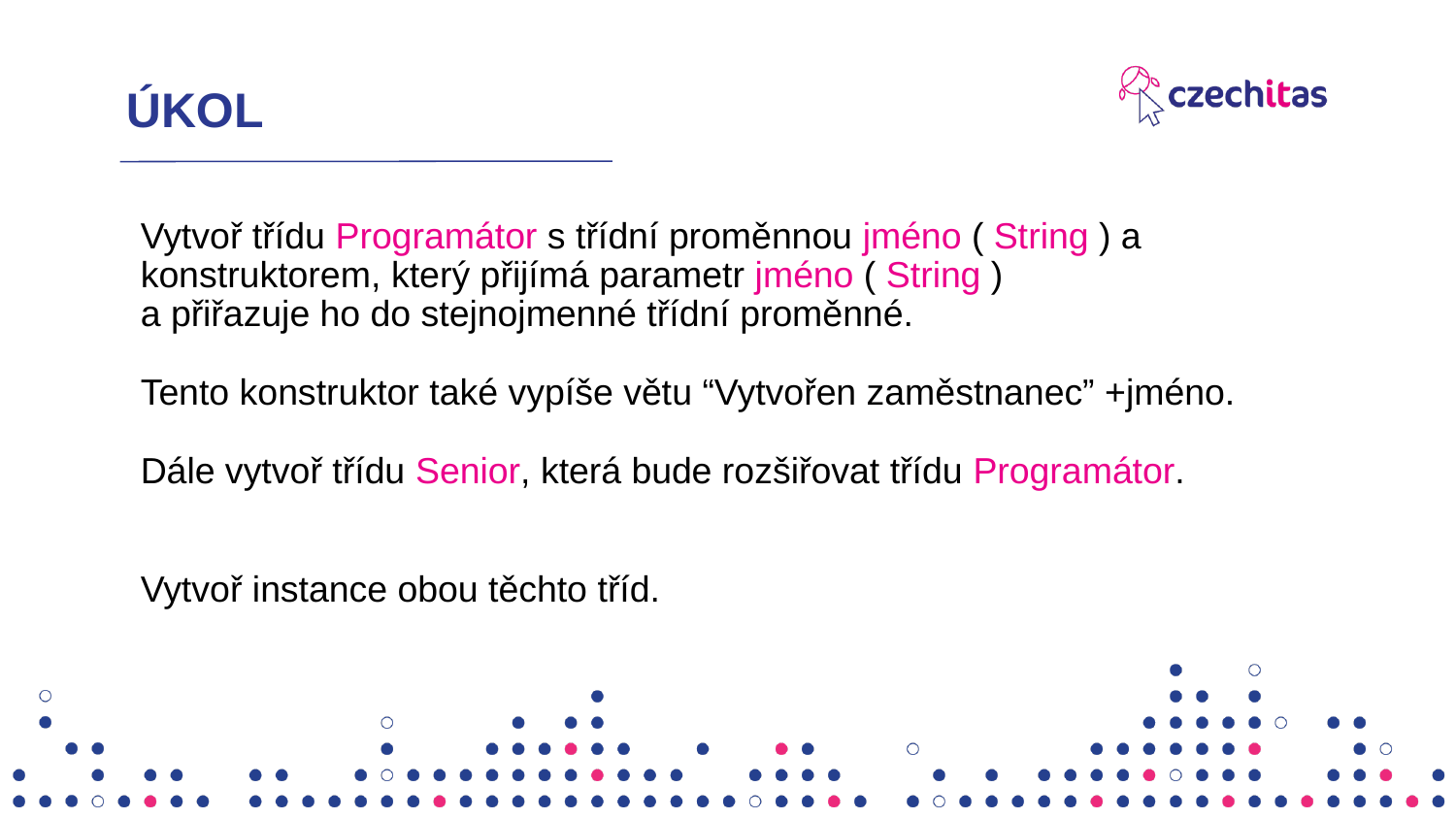

# ÚKOL
Vytvoř třídu Programátor s třídní proměnnou jméno ( String ) a konstruktorem, který přijímá parametr jméno ( String )
a přiřazuje ho do stejnojmenné třídní proměnné.

Tento konstruktor také vypíše větu “Vytvořen zaměstnanec” +jméno.

Dále vytvoř třídu Senior, která bude rozšiřovat třídu Programátor.

Vytvoř instance obou těchto tříd.